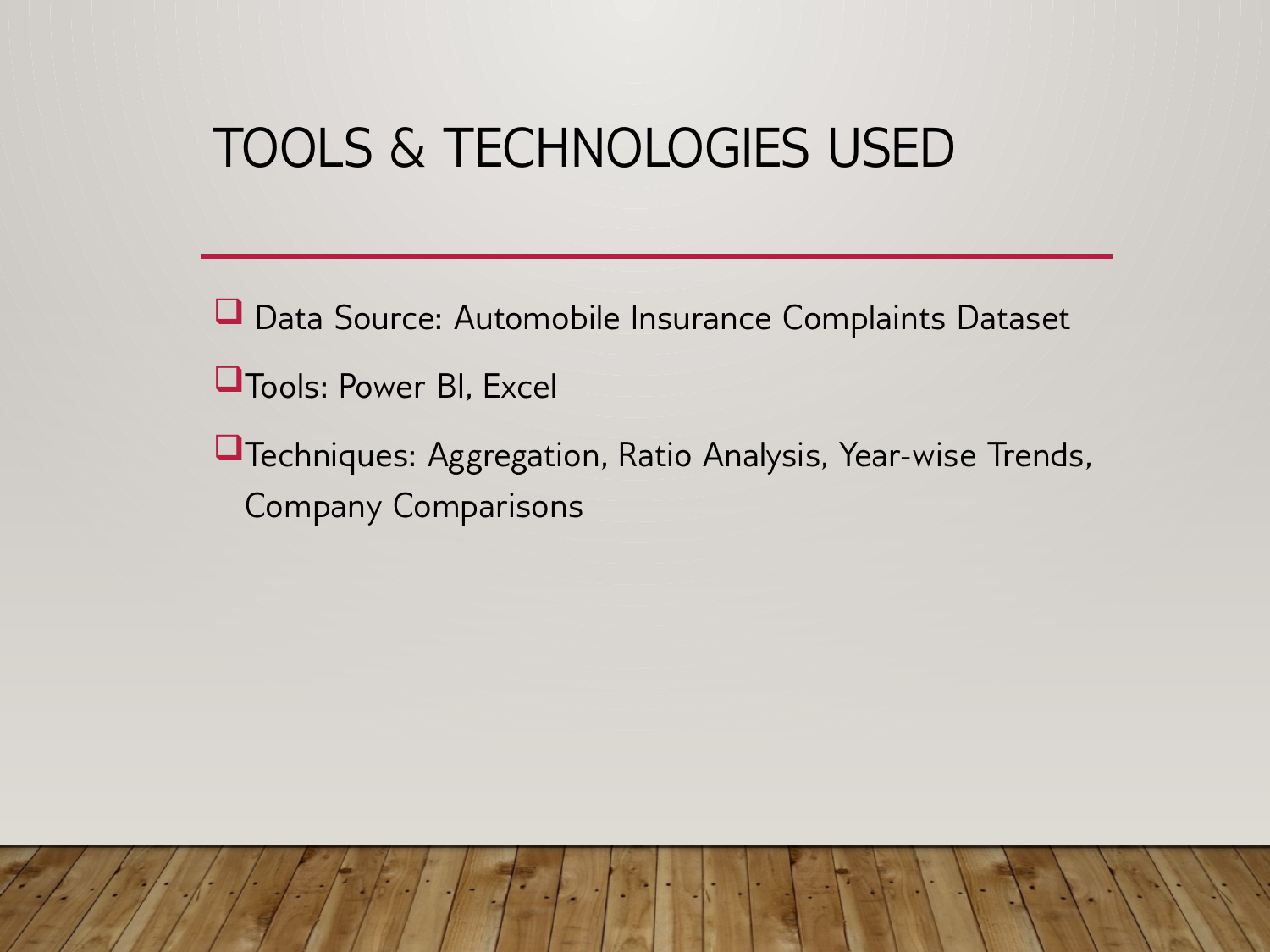

# Tools & Technologies Used
 Data Source: Automobile Insurance Complaints Dataset
Tools: Power BI, Excel
Techniques: Aggregation, Ratio Analysis, Year-wise Trends, Company Comparisons